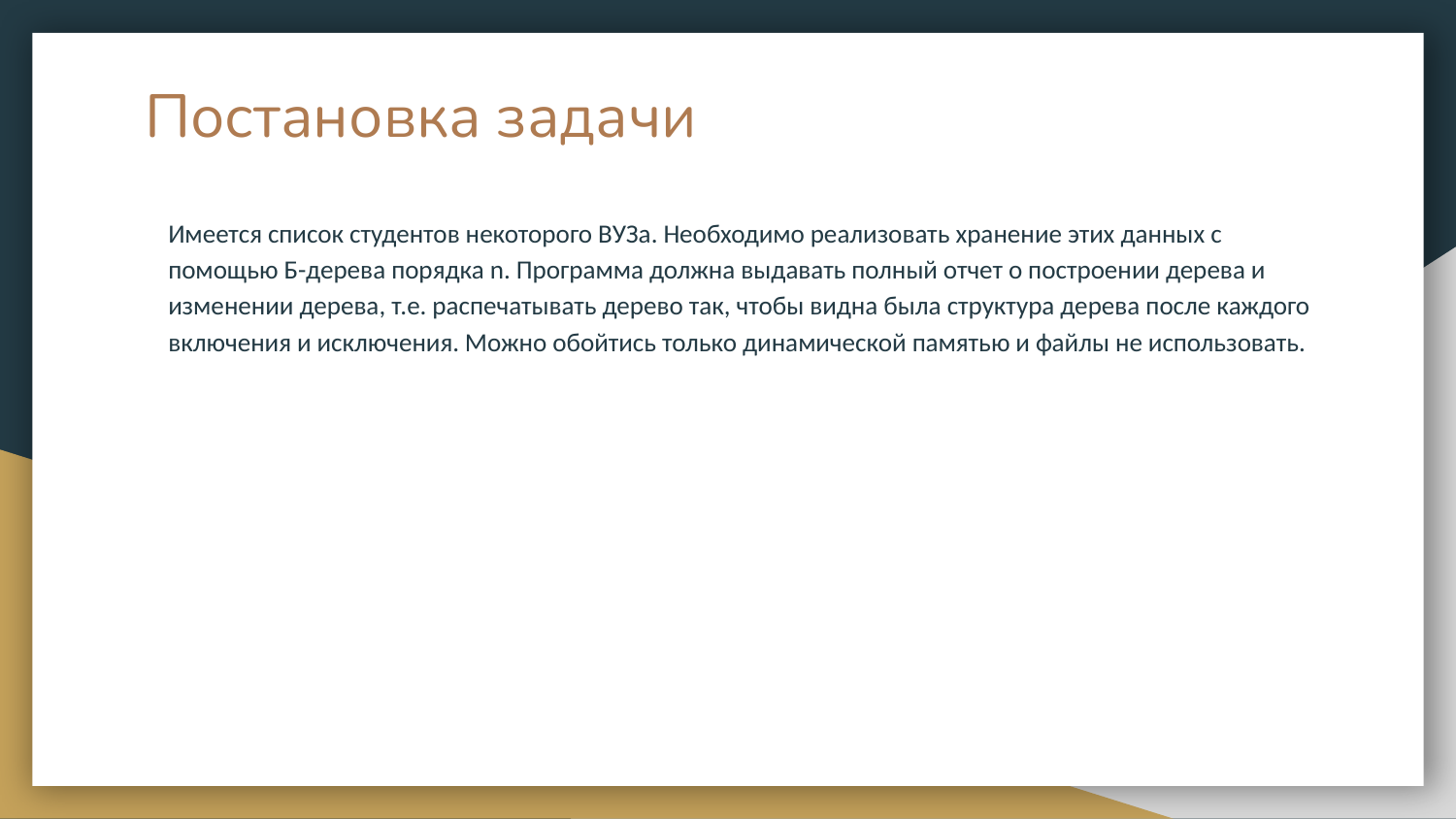

# Постановка задачи
Имеется список студентов некоторого ВУЗа. Необходимо реализовать хранение этих данных с помощью Б-дерева порядка n. Программа должна выдавать полный отчет о построении дерева и изменении дерева, т.е. распечатывать дерево так, чтобы видна была структура дерева после каждого включения и исключения. Можно обойтись только динамической памятью и файлы не использовать.